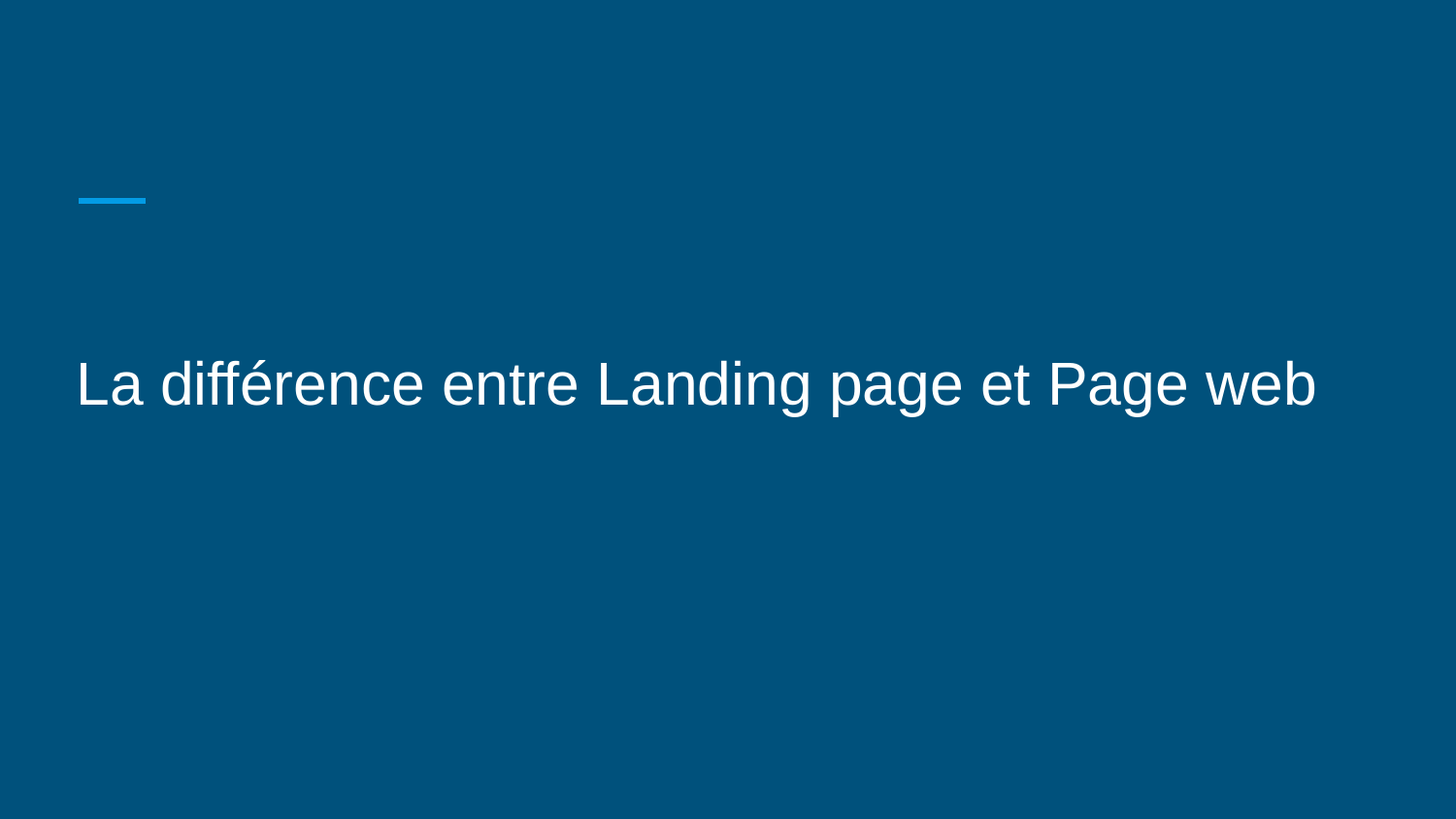

# La différence entre Landing page et Page web